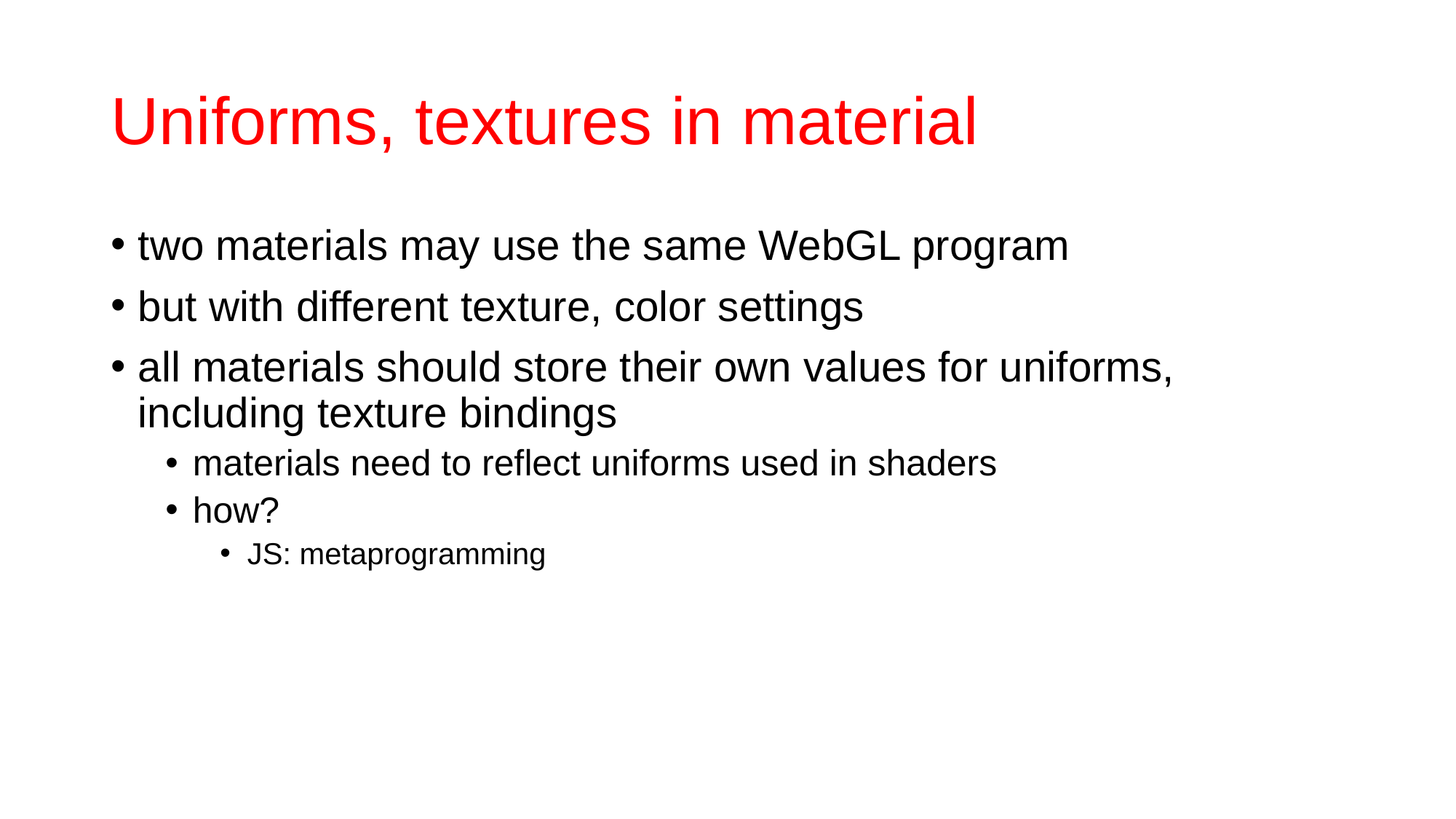

# Uniforms, textures in material
two materials may use the same WebGL program
but with different texture, color settings
all materials should store their own values for uniforms, including texture bindings
materials need to reflect uniforms used in shaders
how?
JS: metaprogramming